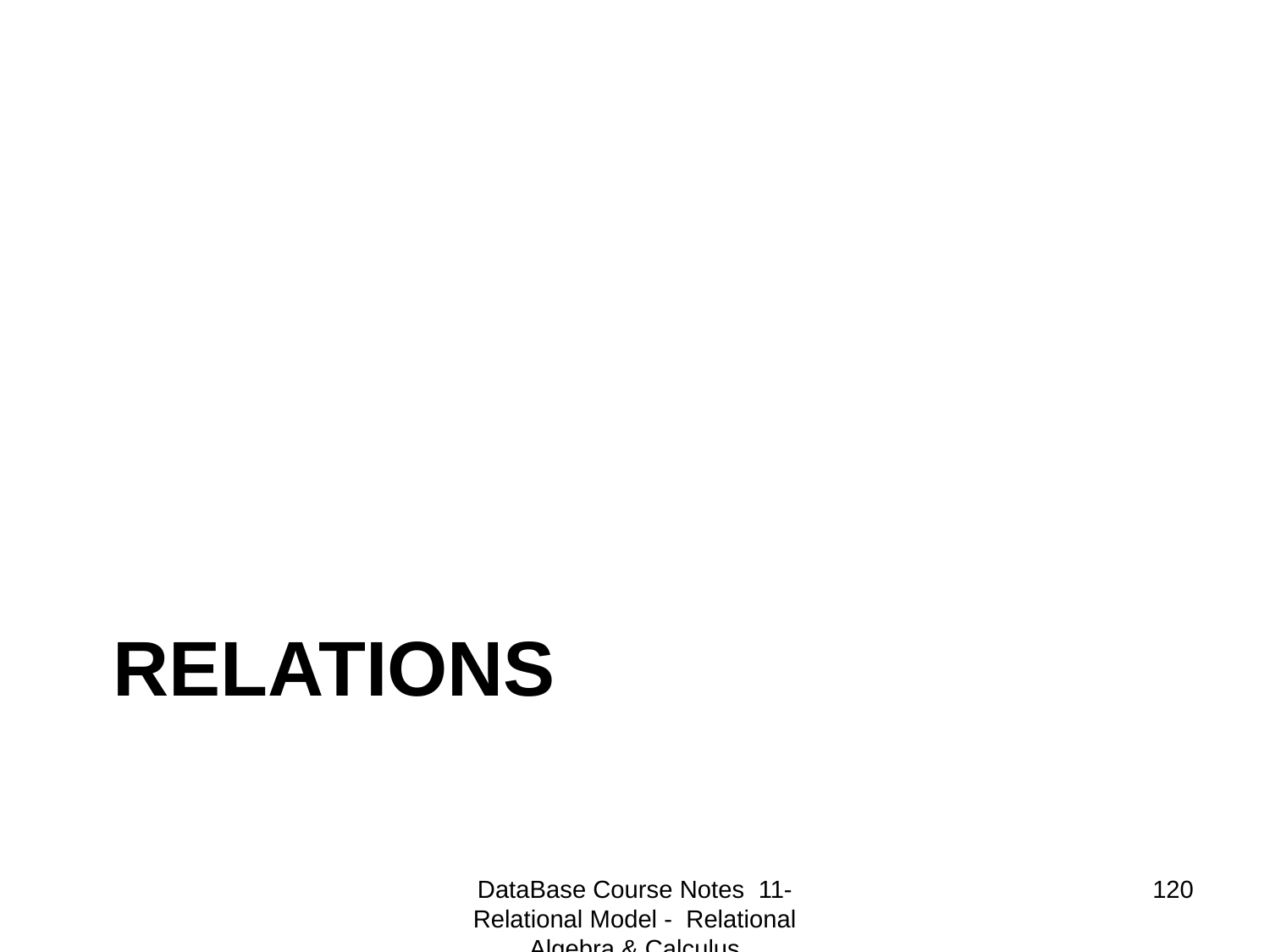

# Relations
DataBase Course Notes  11- Relational Model -  Relational Algebra & Calculus
120